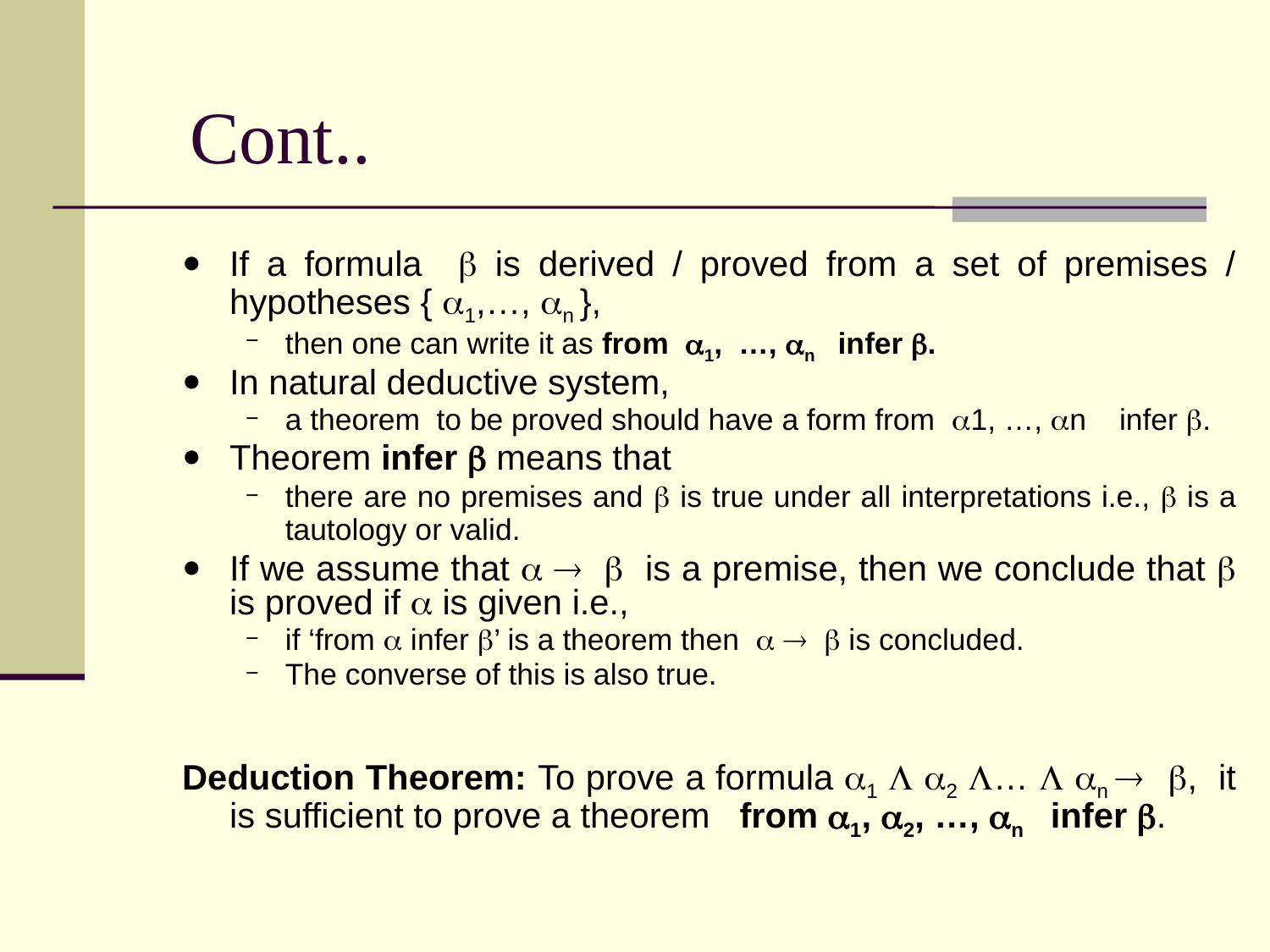

# Cont..
If a formula  β is derived / proved from a set of premises / hypotheses { α1,…, αn },
then one can write it as from  α1,  …, αn    infer β.
In natural deductive system,
a theorem  to be proved should have a form from  α1, …, αn    infer β.
Theorem infer β means that
there are no premises and β is true under all interpretations i.e., β is a tautology or valid.
If we assume that α →  β  is a premise, then we conclude that β is proved if α is given i.e.,
if ‘from α infer β’ is a theorem then  α →  β is concluded.
The converse of this is also true.

Deduction Theorem: To prove a formula α1 Λ α2 Λ… Λ αn →   β,  it is sufficient to prove a theorem   from α1, α2, …, αn    infer β.